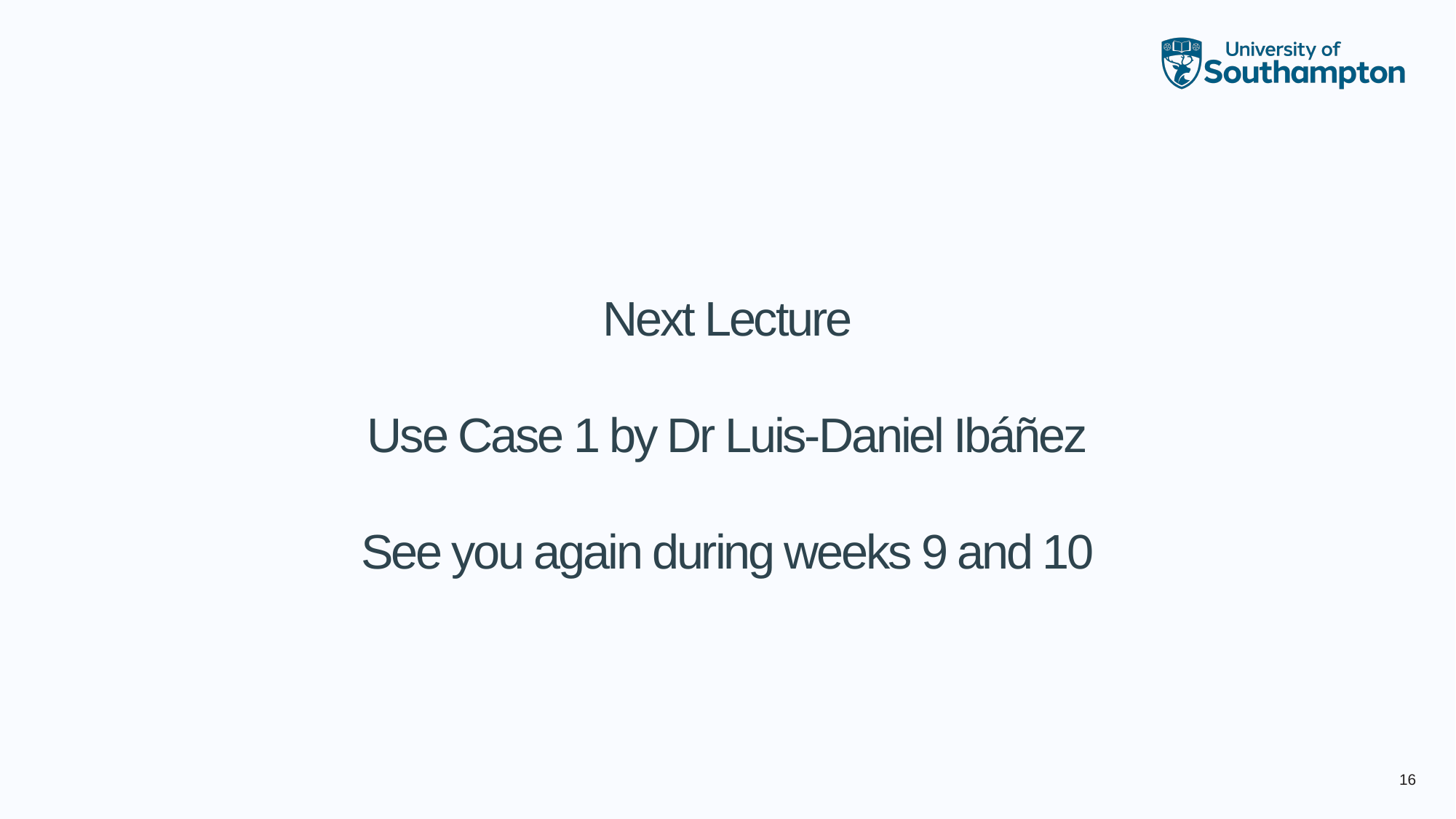

# Next Lecture Use Case 1 by Dr Luis-Daniel Ibáñez See you again during weeks 9 and 10